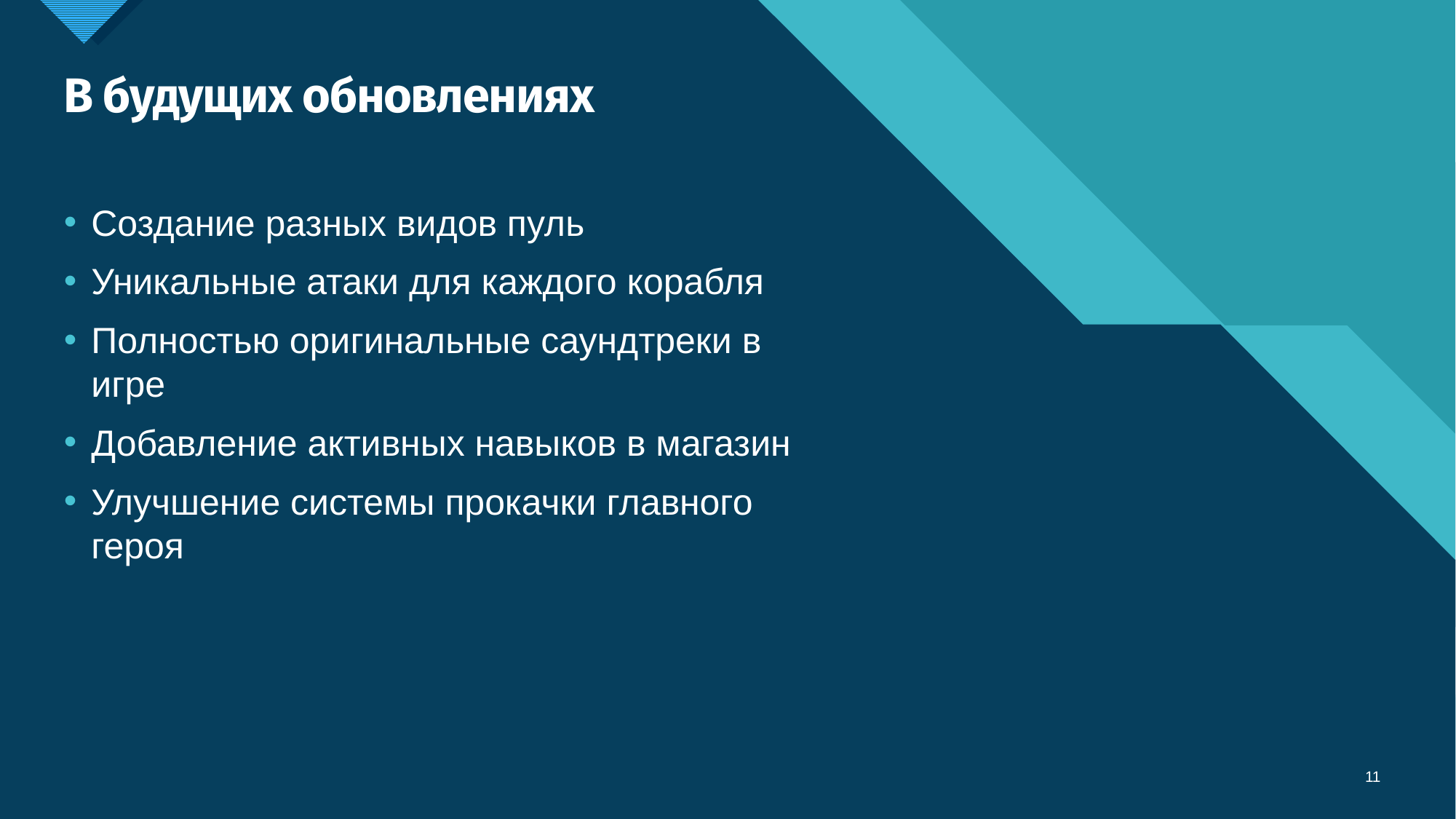

# В будущих обновлениях
Создание разных видов пуль
Уникальные атаки для каждого корабля
Полностью оригинальные саундтреки в игре
Добавление активных навыков в магазин
Улучшение системы прокачки главного героя
11